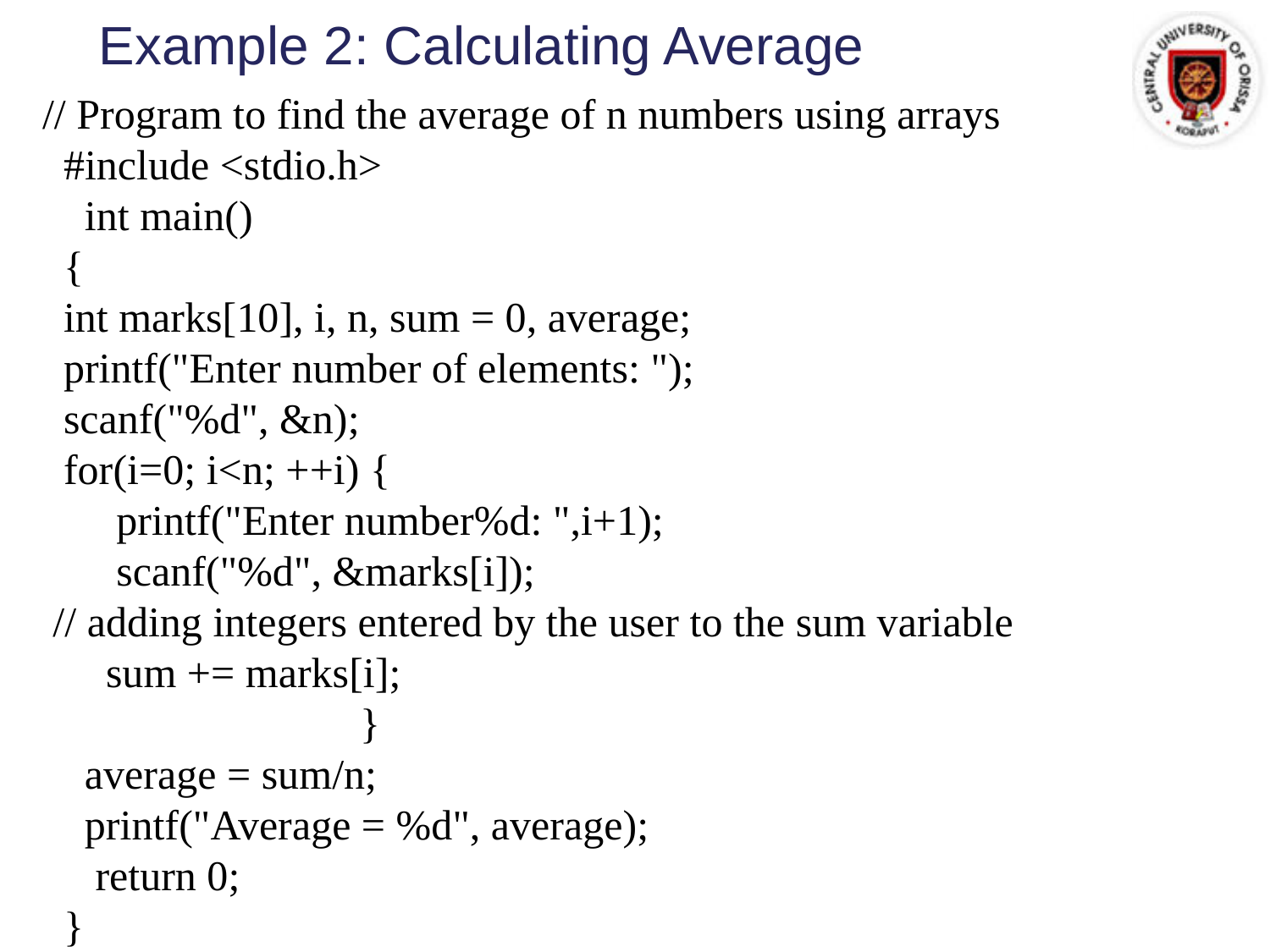

# Example 2: Calculating Average
 // Program to find the average of n numbers using arrays
   #include <stdio.h>
     int main()
   {
   int marks[10], i, n, sum = 0, average;
   printf("Enter number of elements: ");
   scanf("%d", &n);
   for(i=0; i<n; ++i) {
        printf("Enter number%d: ",i+1);
        scanf("%d", &marks[i]);
  // adding integers entered by the user to the sum variable
       sum += marks[i];
                               }
     average = sum/n;
     printf("Average = %d", average);
      return 0;
   }